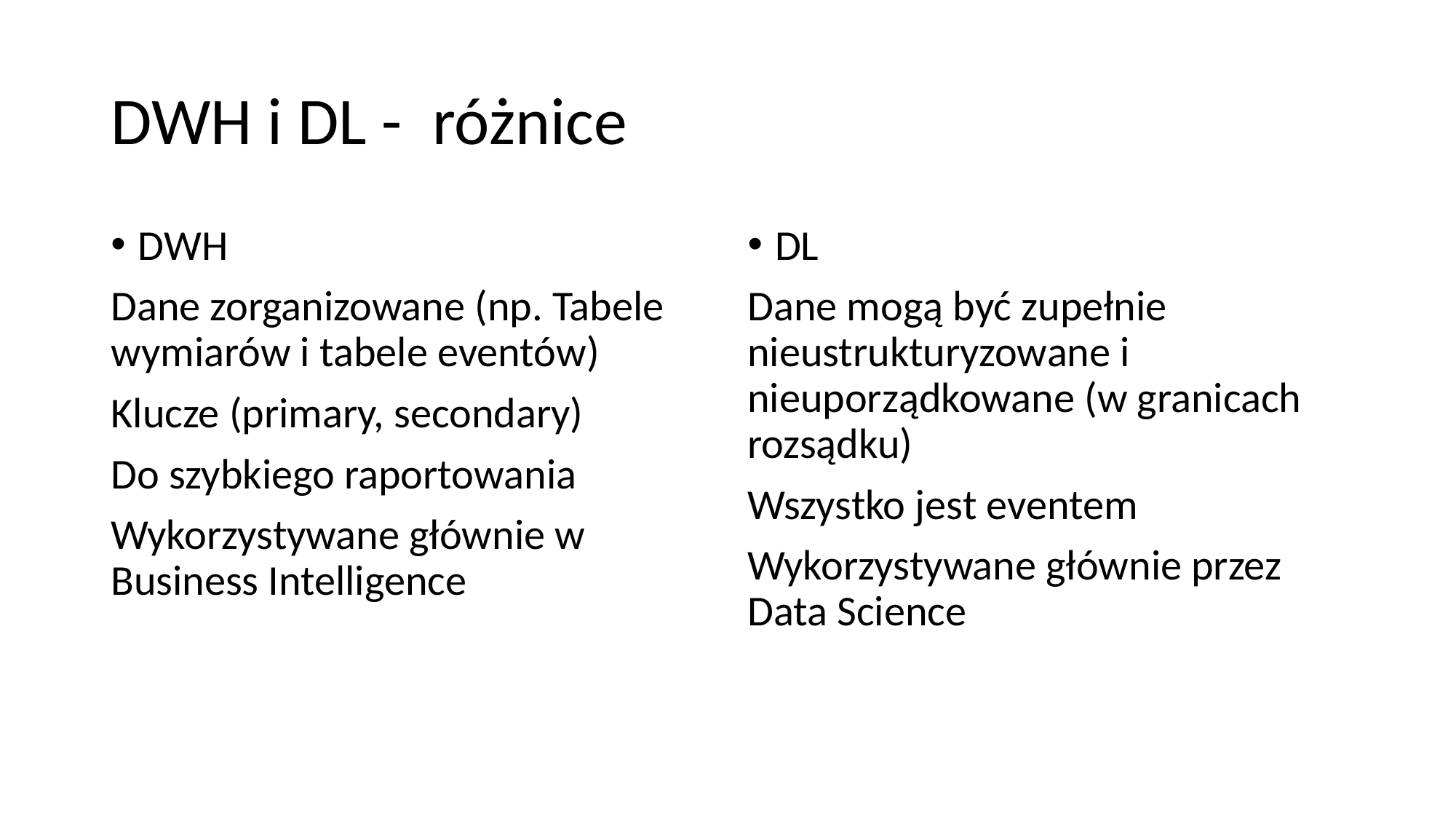

# DWH i DL -  różnice
DWH
Dane zorganizowane (np. Tabele wymiarów i tabele eventów)
Klucze (primary, secondary)
Do szybkiego raportowania
Wykorzystywane głównie w Business Intelligence

DL
Dane mogą być zupełnie nieustrukturyzowane i nieuporządkowane (w granicach rozsądku)
Wszystko jest eventem
Wykorzystywane głównie przez Data Science